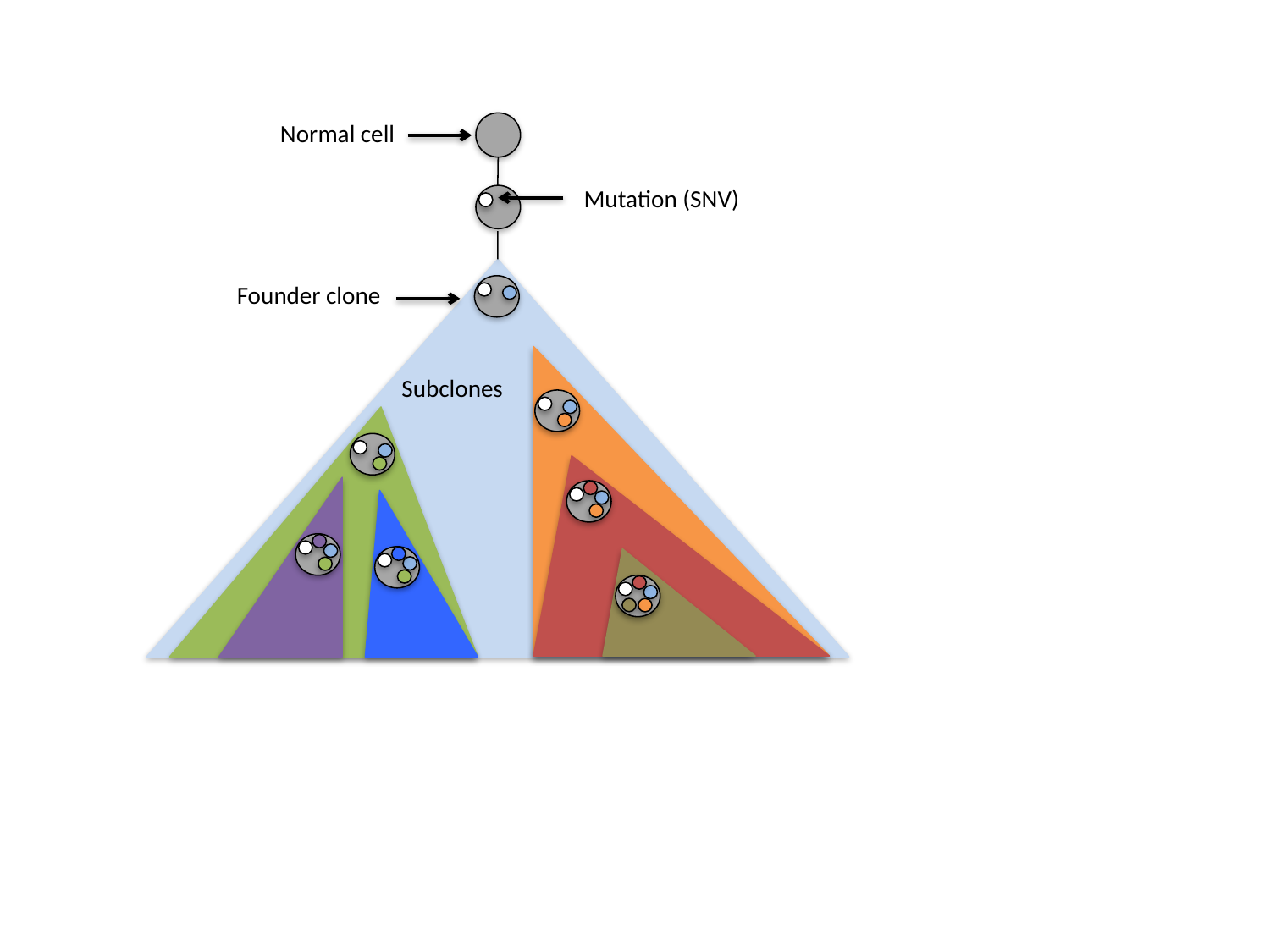

Normal cell

Founder clone

Mutation (SNV)
Subclones